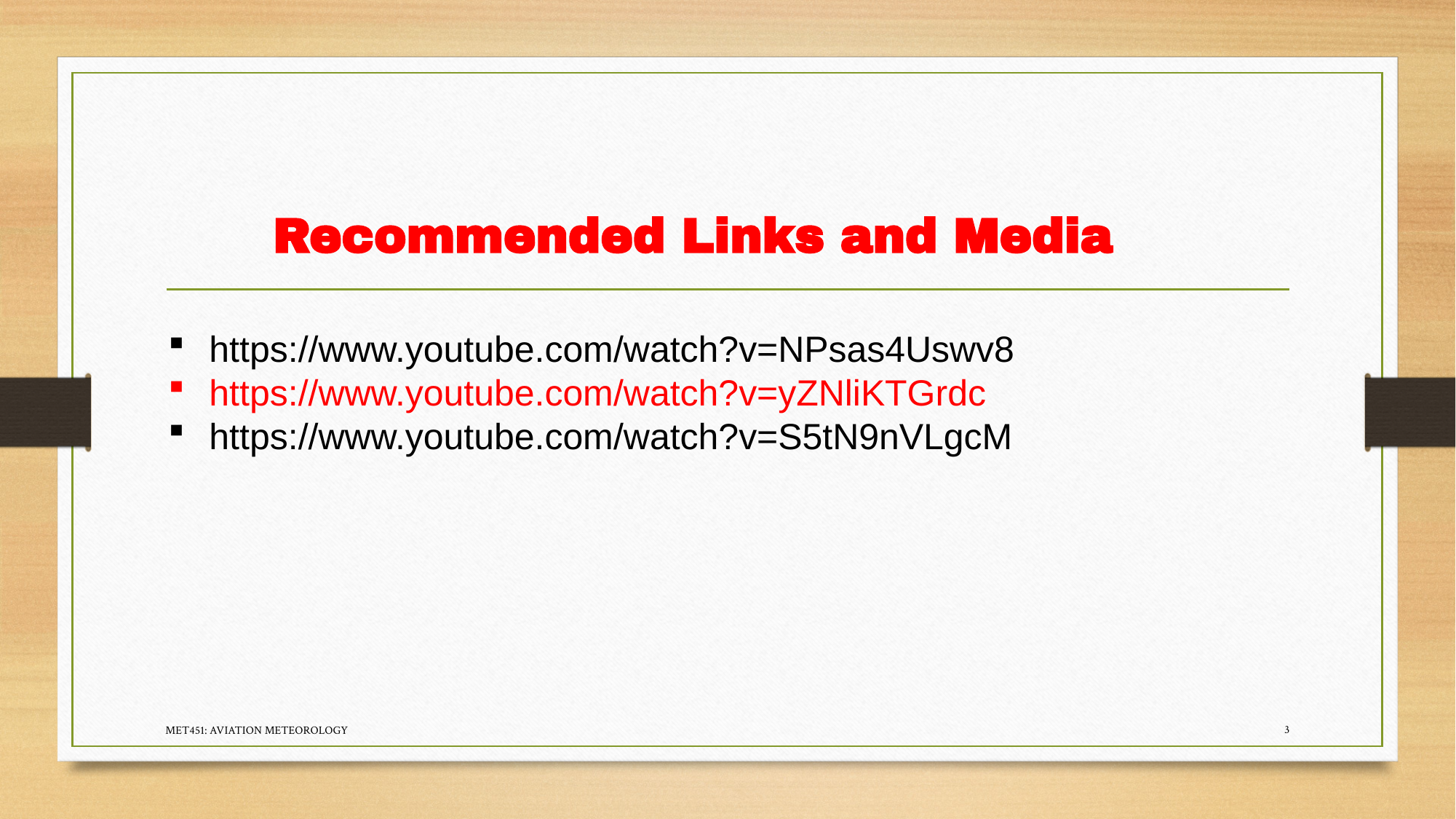

# Recommended Links and Media
https://www.youtube.com/watch?v=NPsas4Uswv8
https://www.youtube.com/watch?v=yZNliKTGrdc
https://www.youtube.com/watch?v=S5tN9nVLgcM

MET451: AVIATION METEOROLOGY
3